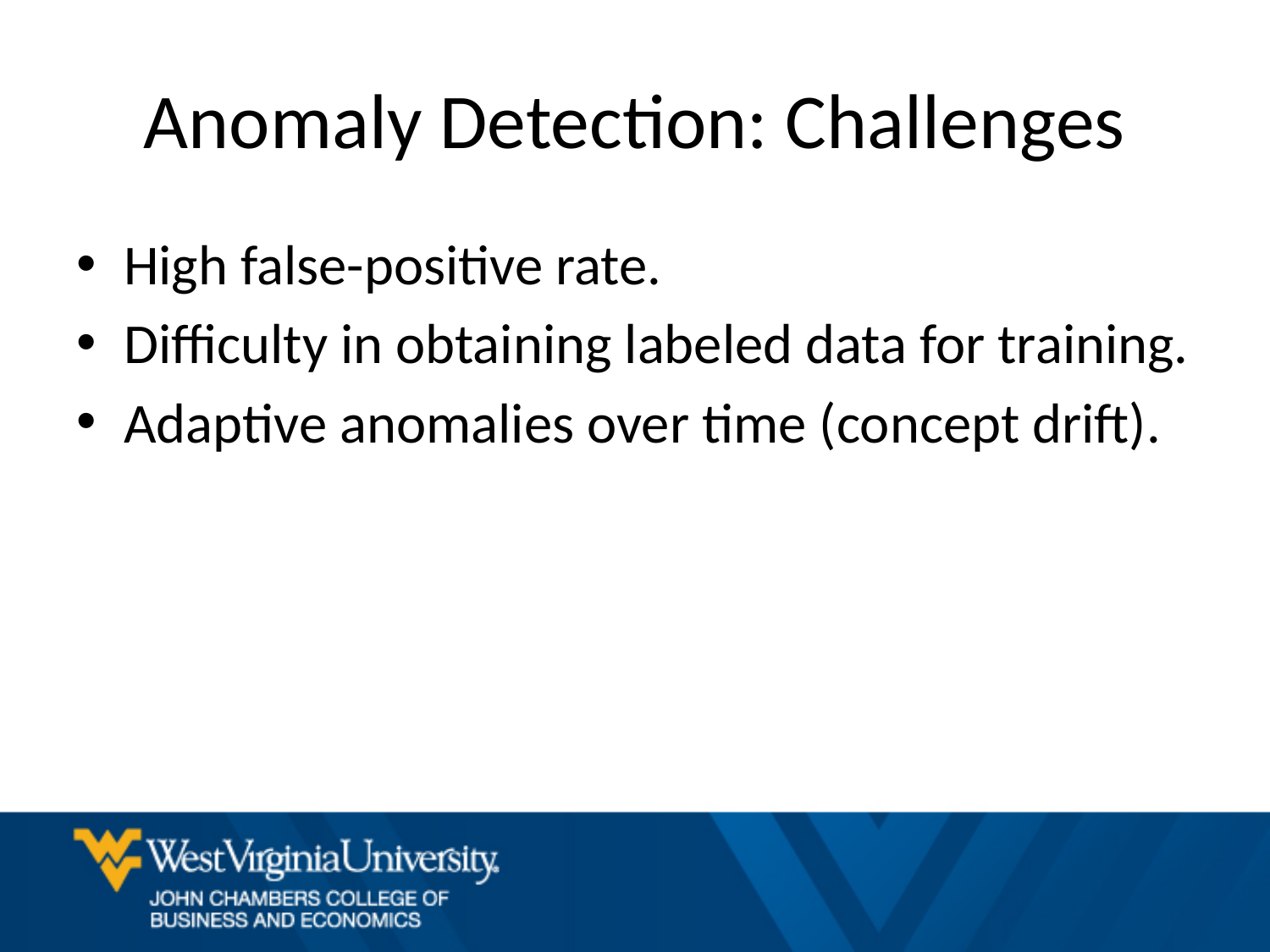

# Anomaly Detection: Challenges
High false-positive rate.
Difficulty in obtaining labeled data for training.
Adaptive anomalies over time (concept drift).